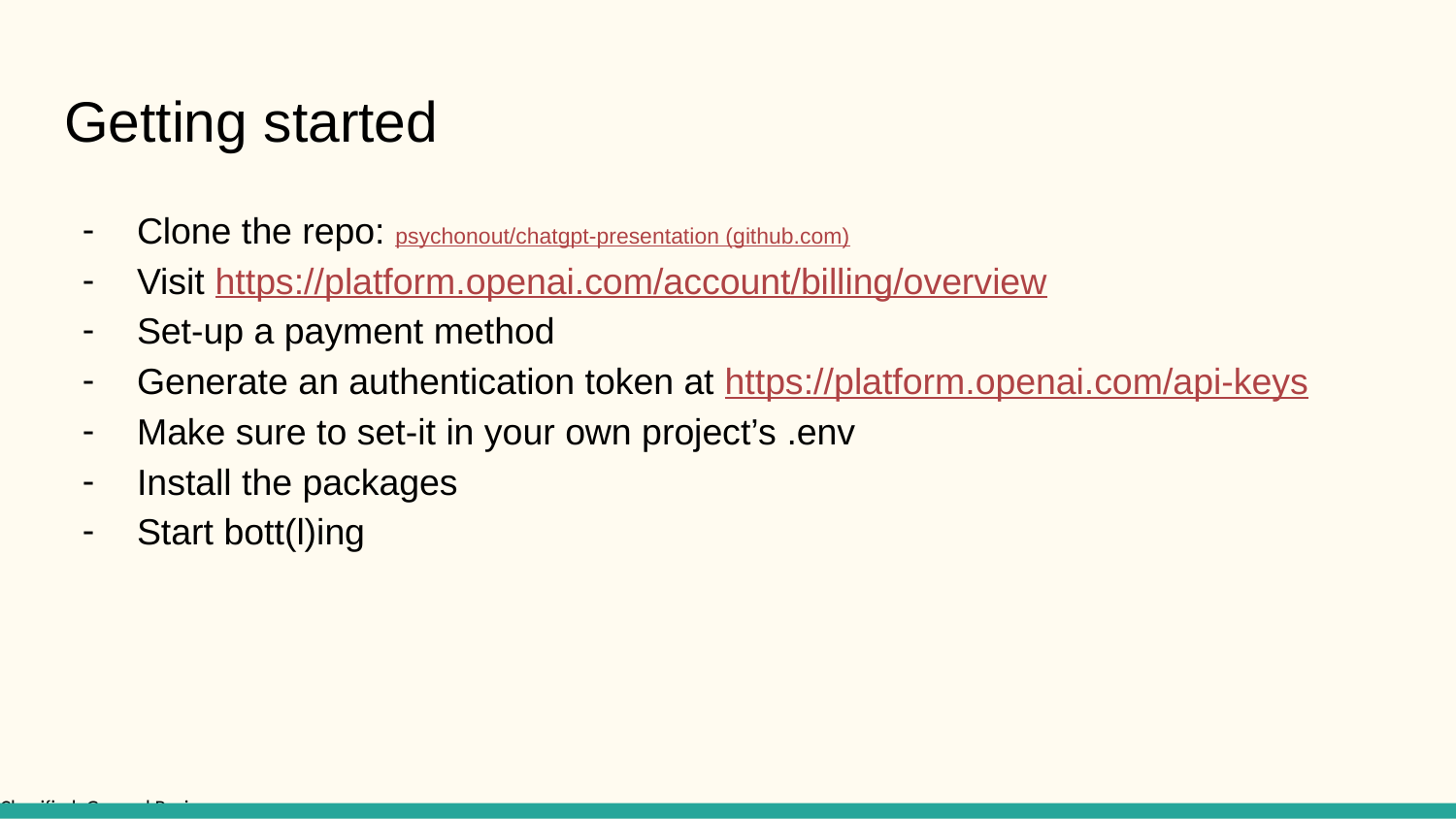

# Getting started
Clone the repo: psychonout/chatgpt-presentation (github.com)
Visit https://platform.openai.com/account/billing/overview
Set-up a payment method
Generate an authentication token at https://platform.openai.com/api-keys
Make sure to set-it in your own project’s .env
Install the packages
Start bott(l)ing